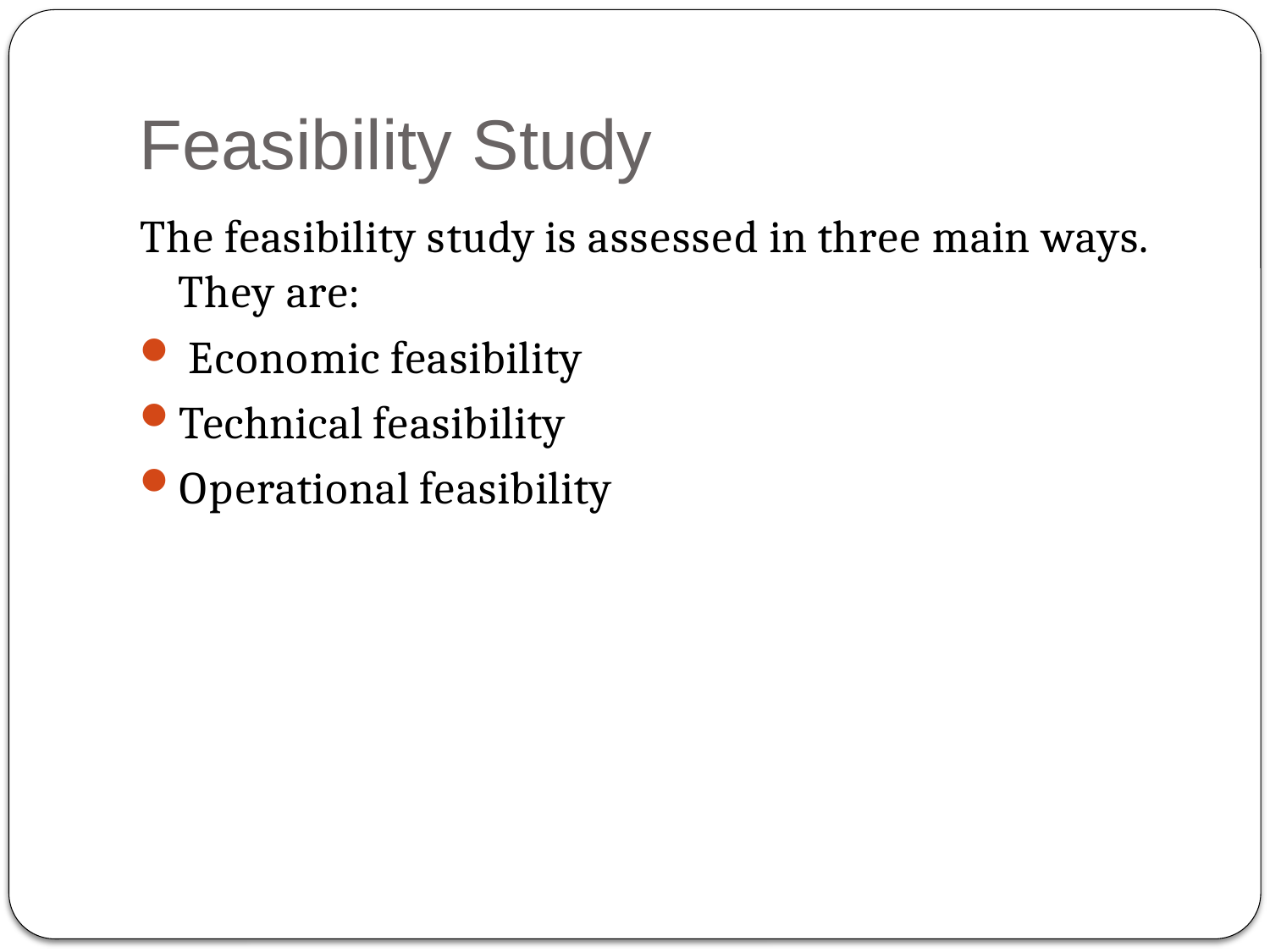

# Feasibility Study
The feasibility study is assessed in three main ways. They are:
 Economic feasibility
Technical feasibility
Operational feasibility